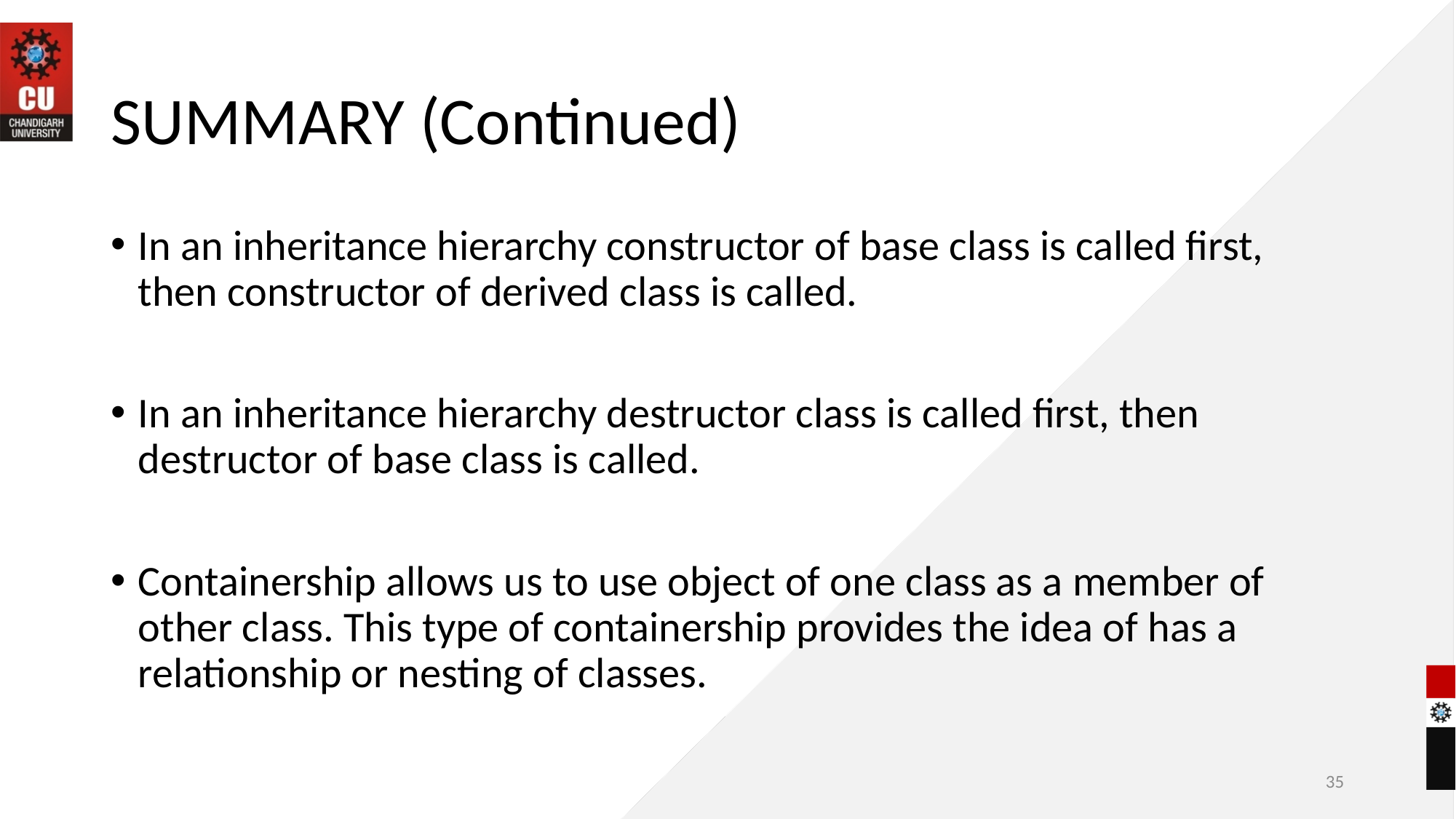

# SUMMARY (Continued)
In an inheritance hierarchy constructor of base class is called first, then constructor of derived class is called.

In an inheritance hierarchy destructor class is called first, then destructor of base class is called.

Containership allows us to use object of one class as a member of other class. This type of containership provides the idea of has a relationship or nesting of classes.

35